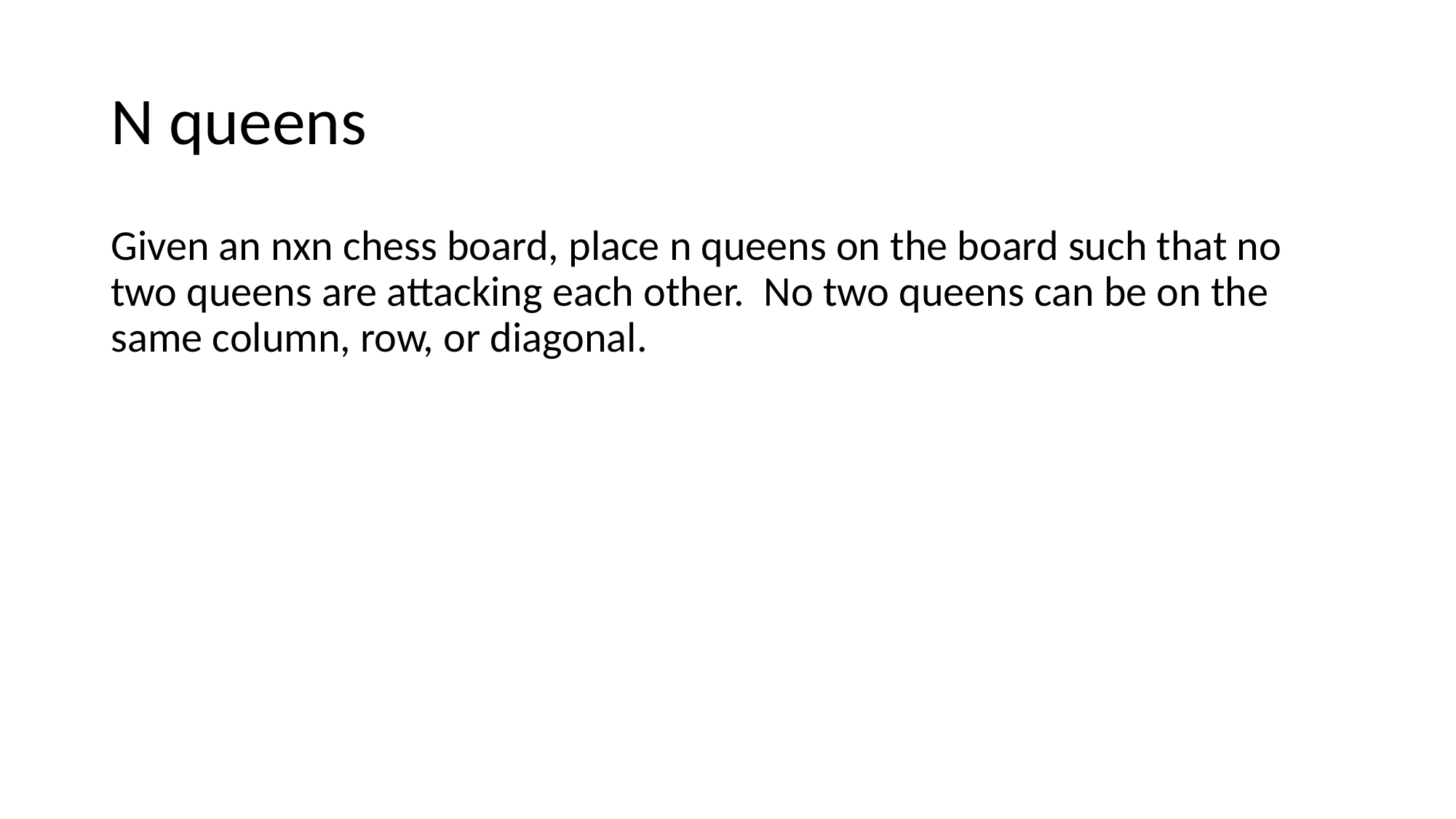

# N queens
Given an nxn chess board, place n queens on the board such that no two queens are attacking each other.  No two queens can be on the same column, row, or diagonal.